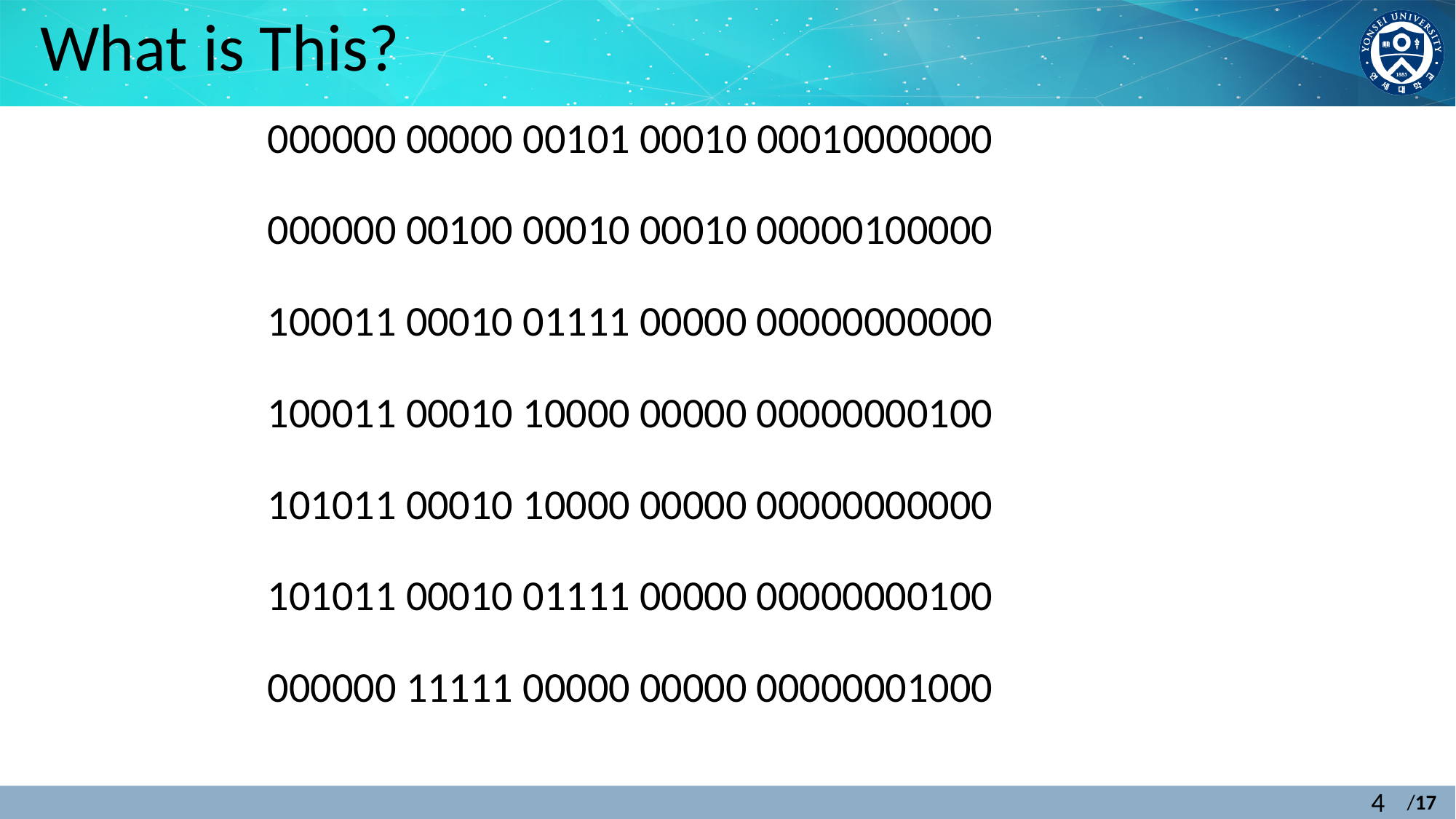

# What is This?
000000 00000 00101 00010 00010000000
000000 00100 00010 00010 00000100000
100011 00010 01111 00000 00000000000
100011 00010 10000 00000 00000000100
101011 00010 10000 00000 00000000000
101011 00010 01111 00000 00000000100
000000 11111 00000 00000 00000001000

4